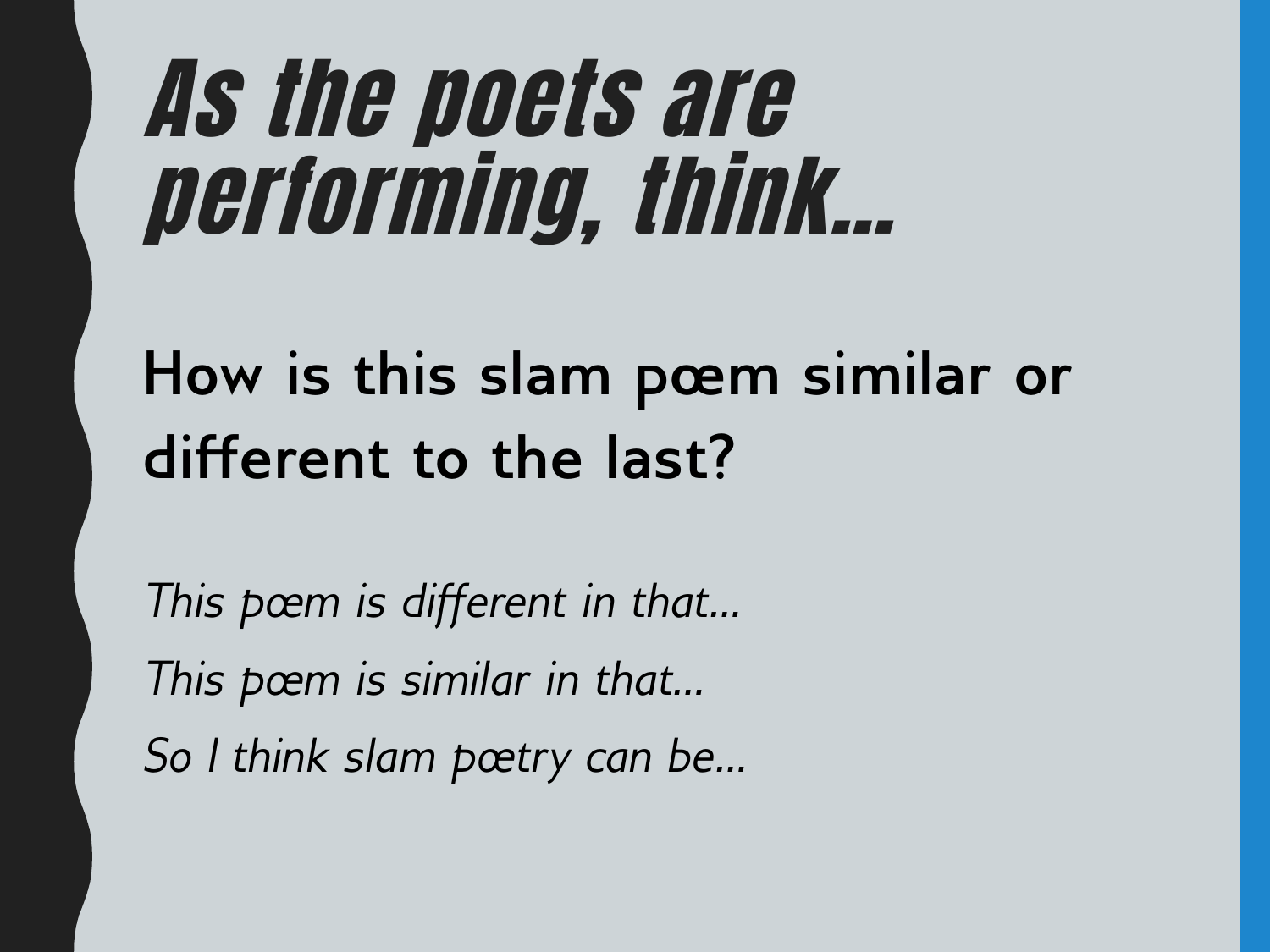

# As the poets are performing, think…
How is this slam poem similar or different to the last?

This poem is different in that…
This poem is similar in that…
So I think slam poetry can be…